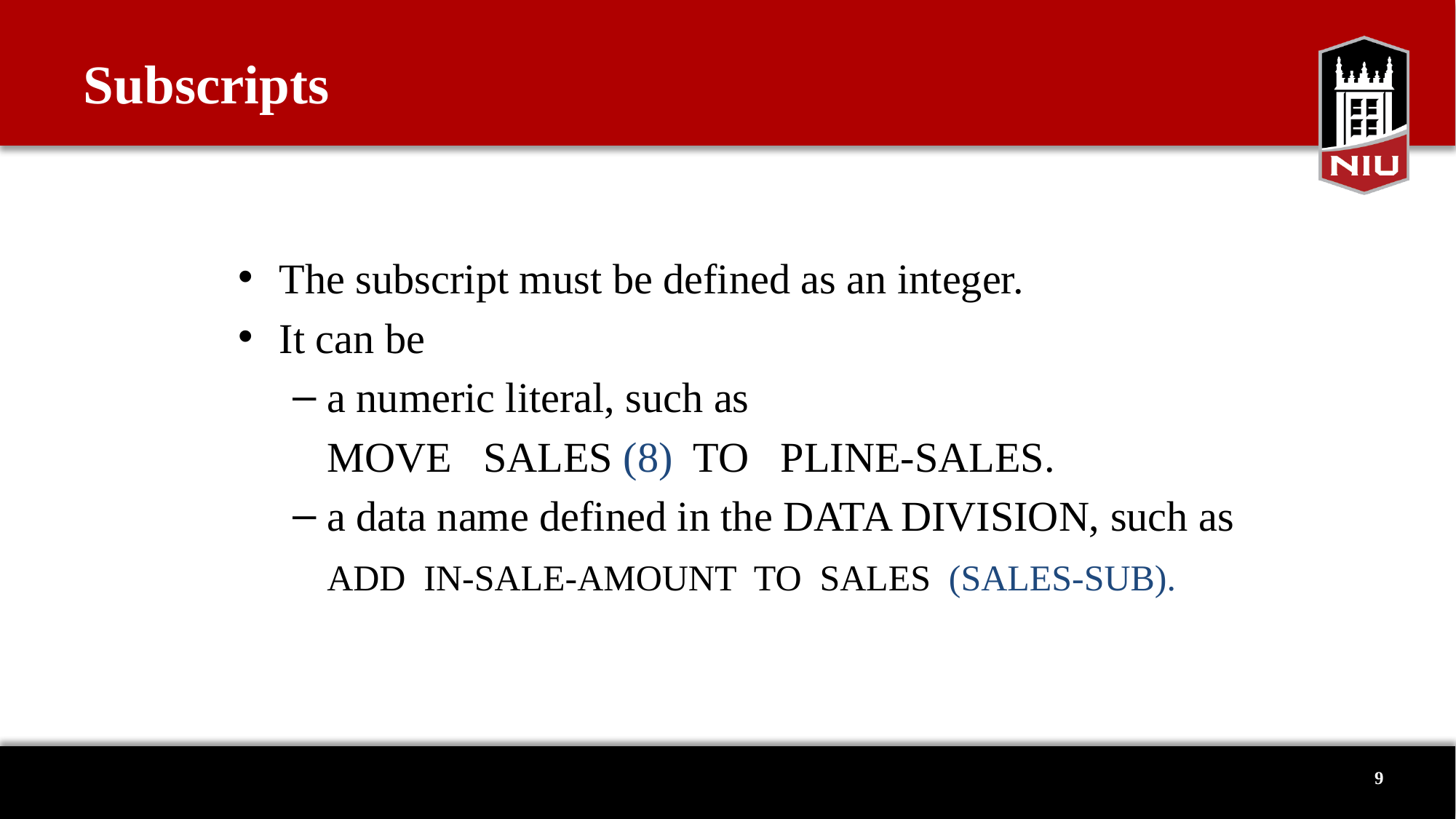

# Subscripts
The subscript must be defined as an integer.
It can be
a numeric literal, such as
 	MOVE   SALES (8)  TO   PLINE-SALES.
a data name defined in the DATA DIVISION, such as
	ADD  IN-SALE-AMOUNT  TO  SALES  (SALES-SUB).

9